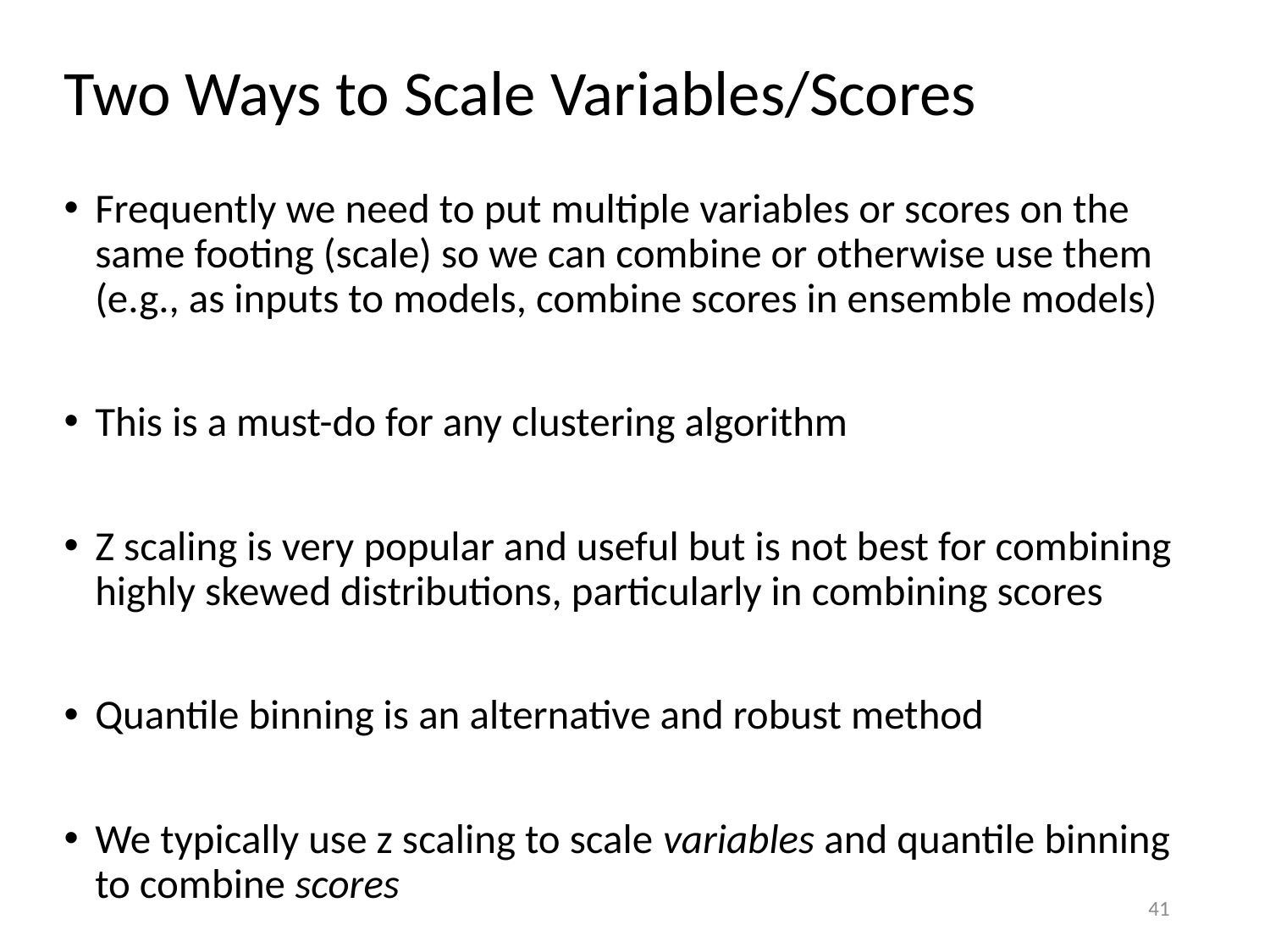

# Two Ways to Scale Variables/Scores
Frequently we need to put multiple variables or scores on the same footing (scale) so we can combine or otherwise use them (e.g., as inputs to models, combine scores in ensemble models)

This is a must-do for any clustering algorithm

Z scaling is very popular and useful but is not best for combining highly skewed distributions, particularly in combining scores

Quantile binning is an alternative and robust method

We typically use z scaling to scale variables and quantile binning to combine scores
41